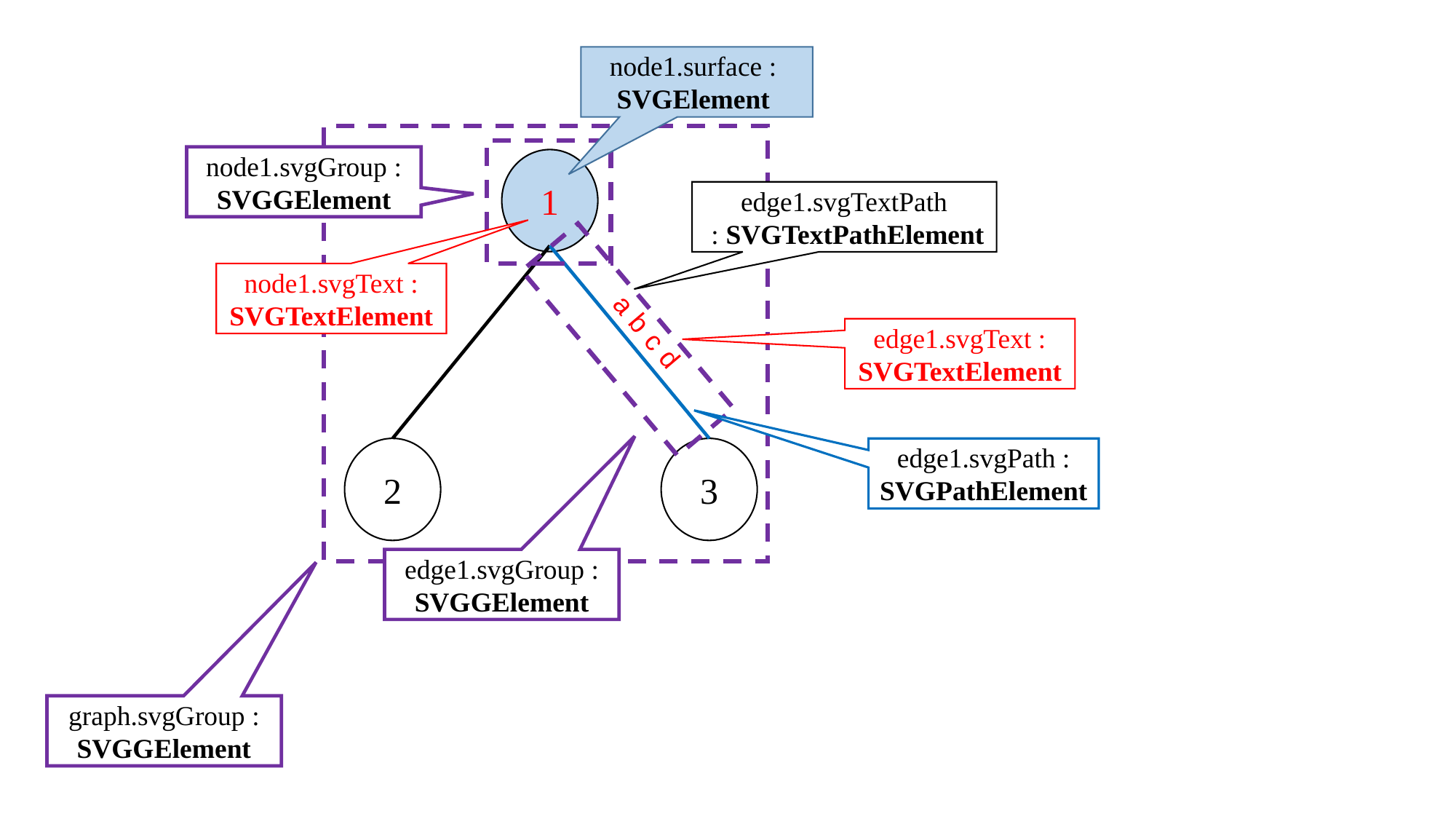

node1.surface :
SVGElement

node1.svgGroup : SVGGElement
1
edge1.svgTextPath
 : SVGTextPathElement
node1.svgText : SVGTextElement

edge1.svgText : SVGTextElement
abcd
2
3
edge1.svgPath : SVGPathElement
edge1.svgGroup : SVGGElement
graph.svgGroup : SVGGElement